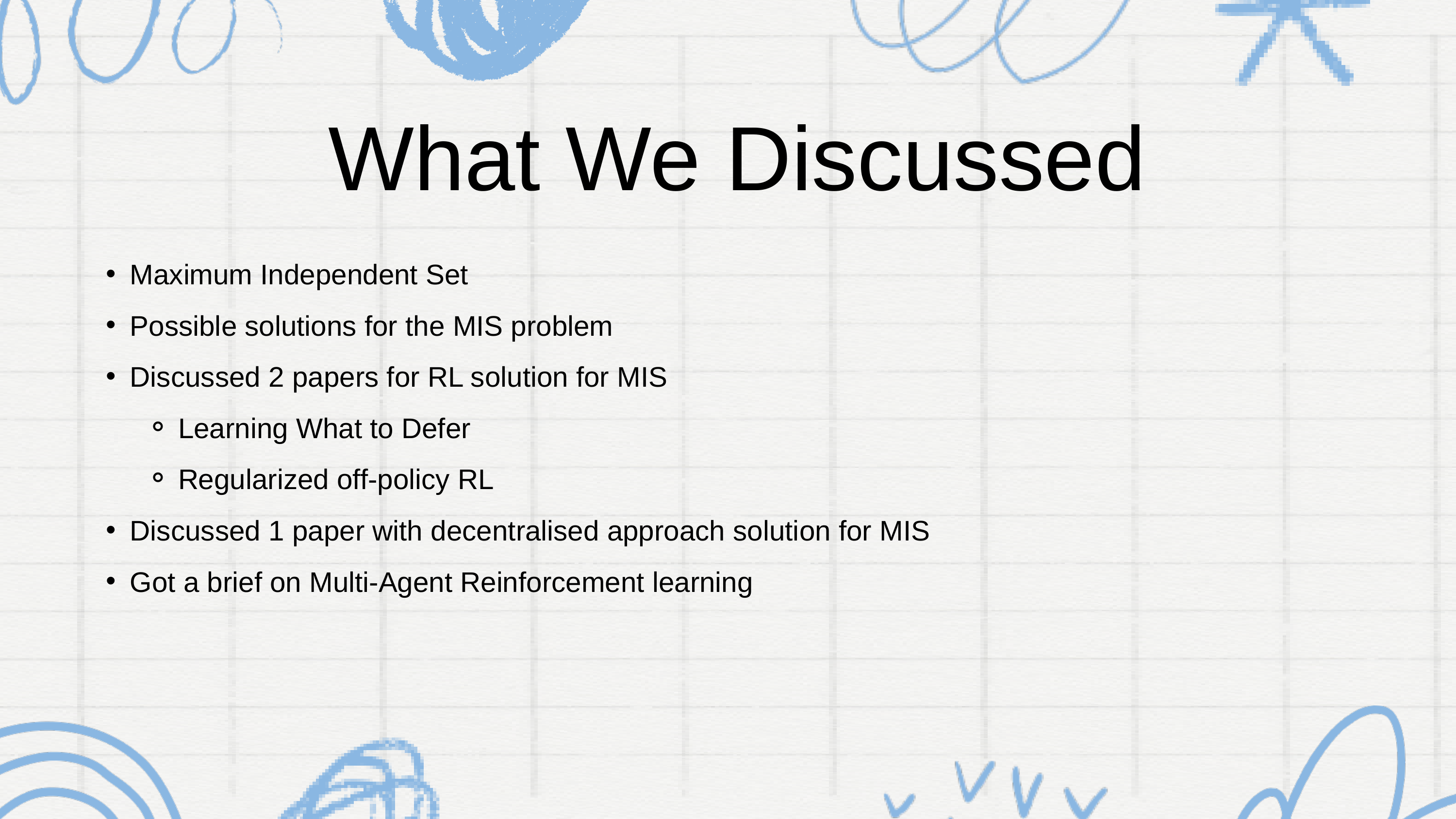

What We Discussed
Maximum Independent Set
Possible solutions for the MIS problem
Discussed 2 papers for RL solution for MIS
Learning What to Defer
Regularized off-policy RL
Discussed 1 paper with decentralised approach solution for MIS
Got a brief on Multi-Agent Reinforcement learning